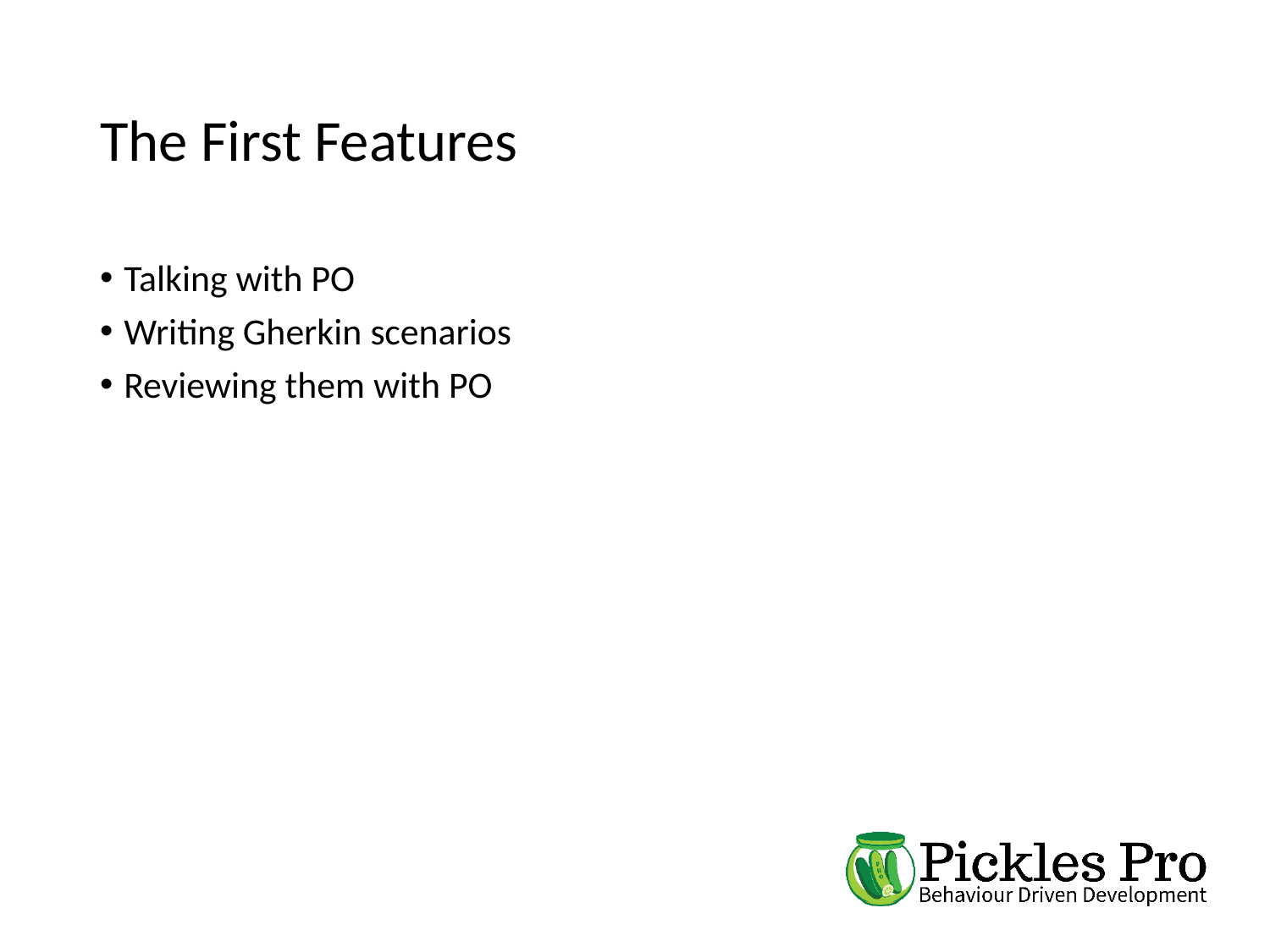

# The First Features
Talking with PO
Writing Gherkin scenarios
Reviewing them with PO